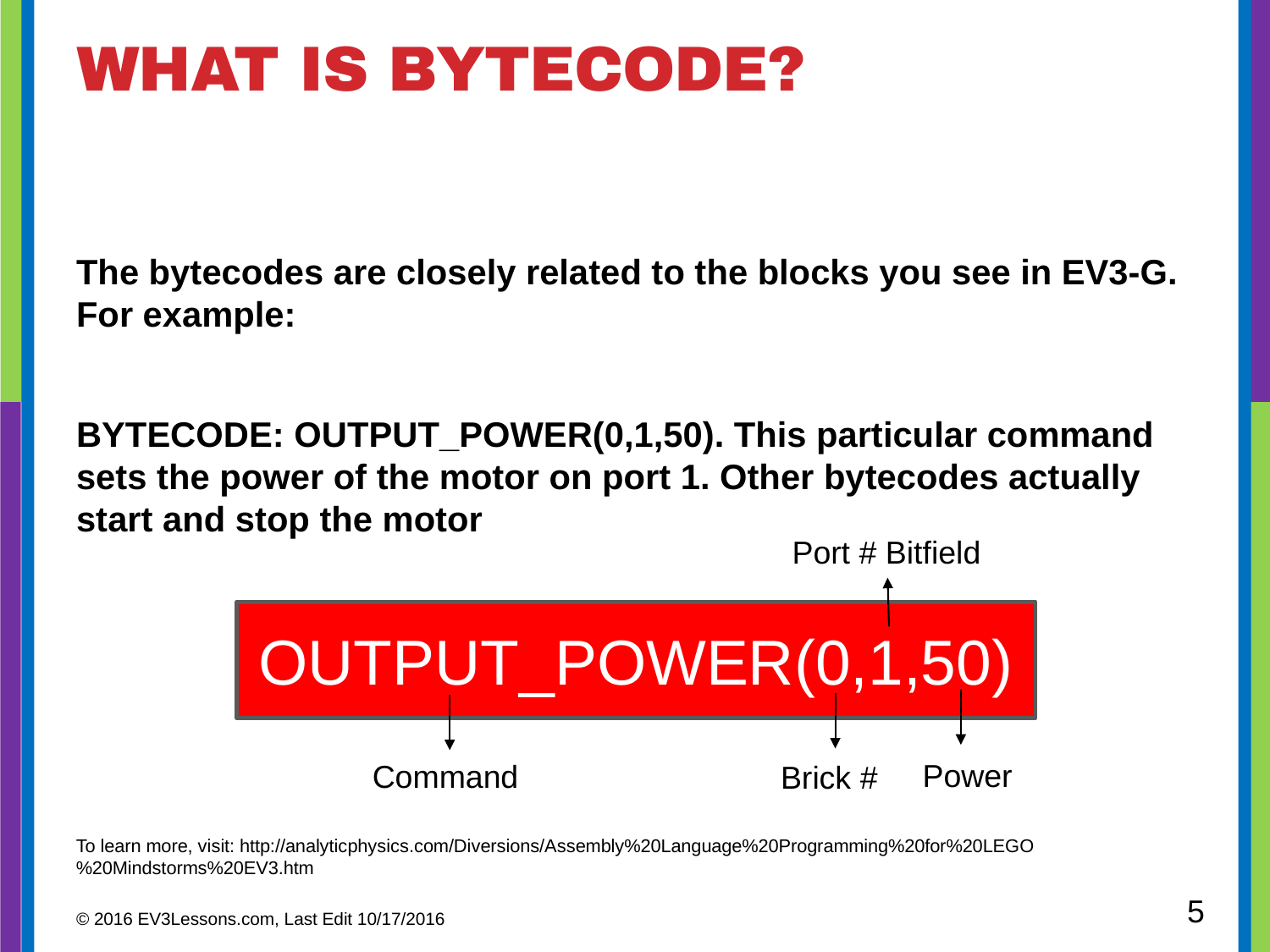

# What is BYTECODE?
The bytecodes are closely related to the blocks you see in EV3-G. For example:

BYTECODE: OUTPUT_POWER(0,1,50). This particular command sets the power of the motor on port 1. Other bytecodes actually start and stop the motor

Port # Bitfield
OUTPUT_POWER(0,1,50)
Power
Command
Brick #
To learn more, visit: http://analyticphysics.com/Diversions/Assembly%20Language%20Programming%20for%20LEGO%20Mindstorms%20EV3.htm
5
© 2016 EV3Lessons.com, Last Edit 10/17/2016